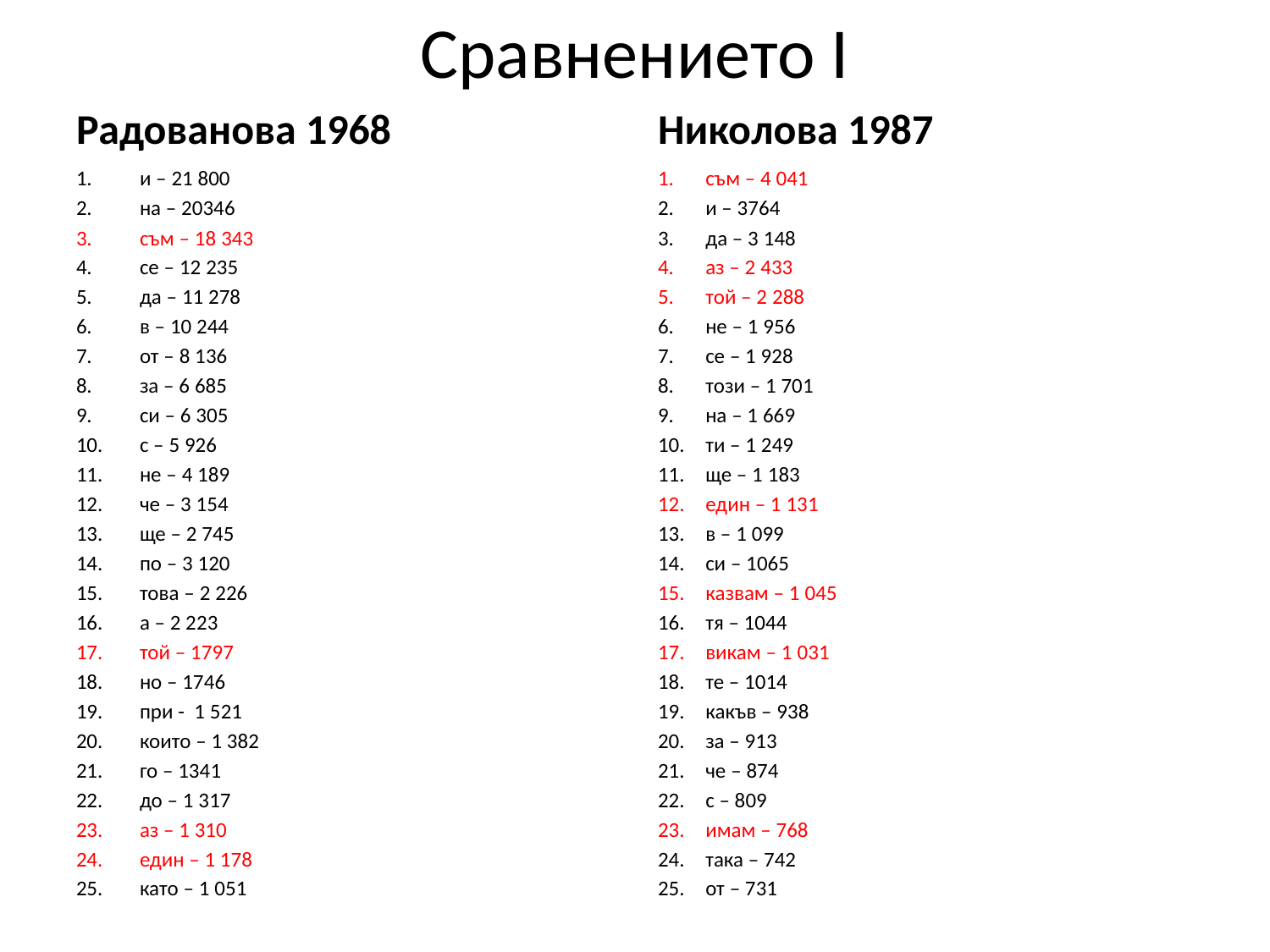

# Сравнението І
Радованова 1968
Николова 1987
и – 21 800
на – 20346
съм – 18 343
се – 12 235
да – 11 278
в – 10 244
от – 8 136
за – 6 685
си – 6 305
с – 5 926
не – 4 189
че – 3 154
ще – 2 745
по – 3 120
това – 2 226
а – 2 223
той – 1797
но – 1746
при -  1 521
които – 1 382
го – 1341
до – 1 317
аз – 1 310
един – 1 178
като – 1 051

съм – 4 041
и – 3764
да – 3 148
аз – 2 433
той – 2 288
не – 1 956
се – 1 928
този – 1 701
на – 1 669
ти – 1 249
ще – 1 183
един – 1 131
в – 1 099
си – 1065
казвам – 1 045
тя – 1044
викам – 1 031
те – 1014
какъв – 938
за – 913
че – 874
с – 809
имам – 768
така – 742
от – 731